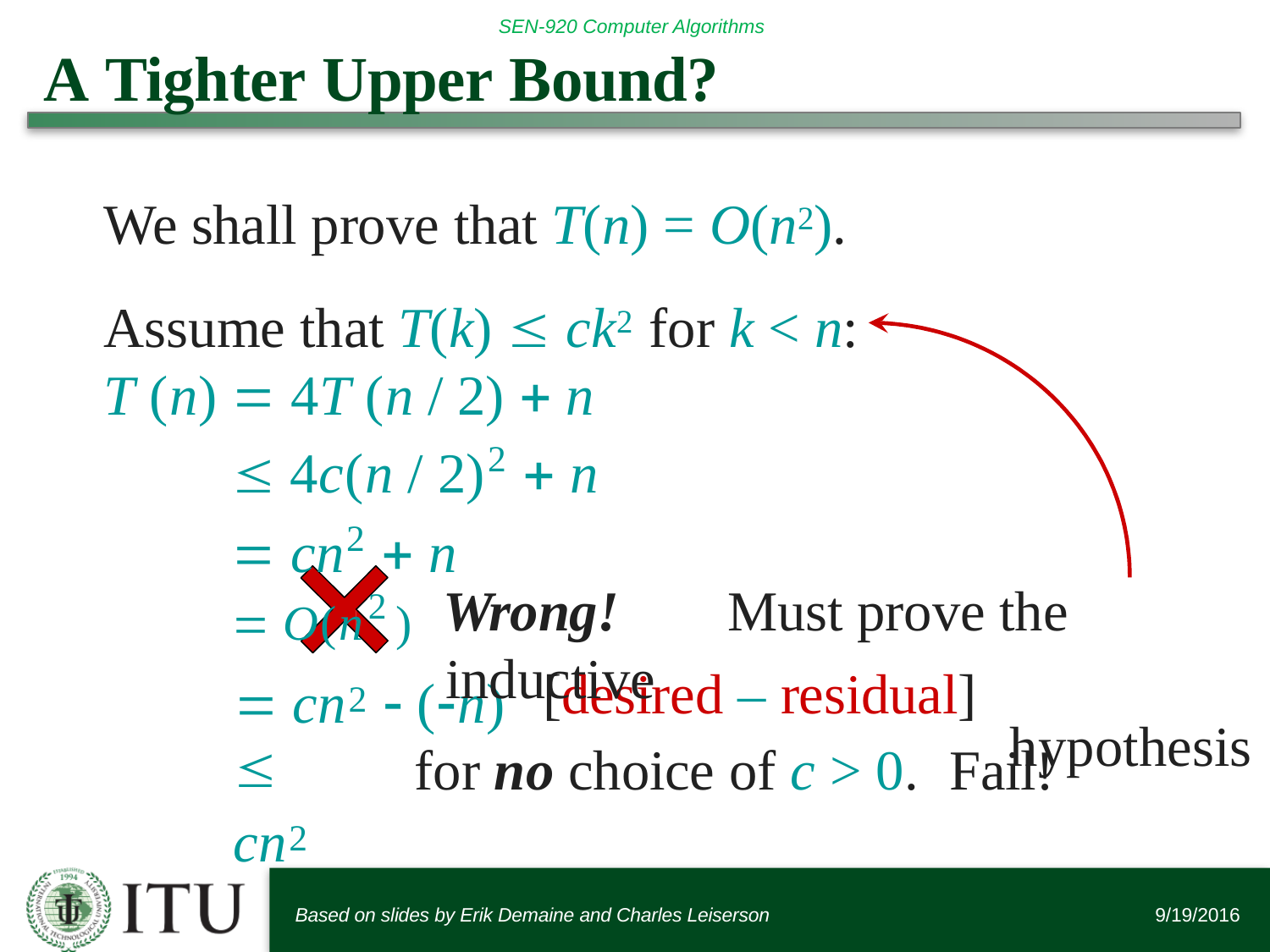

# A Tighter Upper Bound?

We shall prove that T(n) = O(n2).
Assume that T(k) ≤ ck2  for k < n:
T (n) = 4T (n / 2) + n
≤ 4c(n / 2)2 + n
= cn2 + n
= O(n2 )

Wrong!	  Must prove the inductive        								    hypothesis
[desired – residual]
= cn2 − (−n)
≤ cn2
for no choice of c > 0.	Fail!
Based on slides by Erik Demaine and Charles Leiserson
9/19/2016